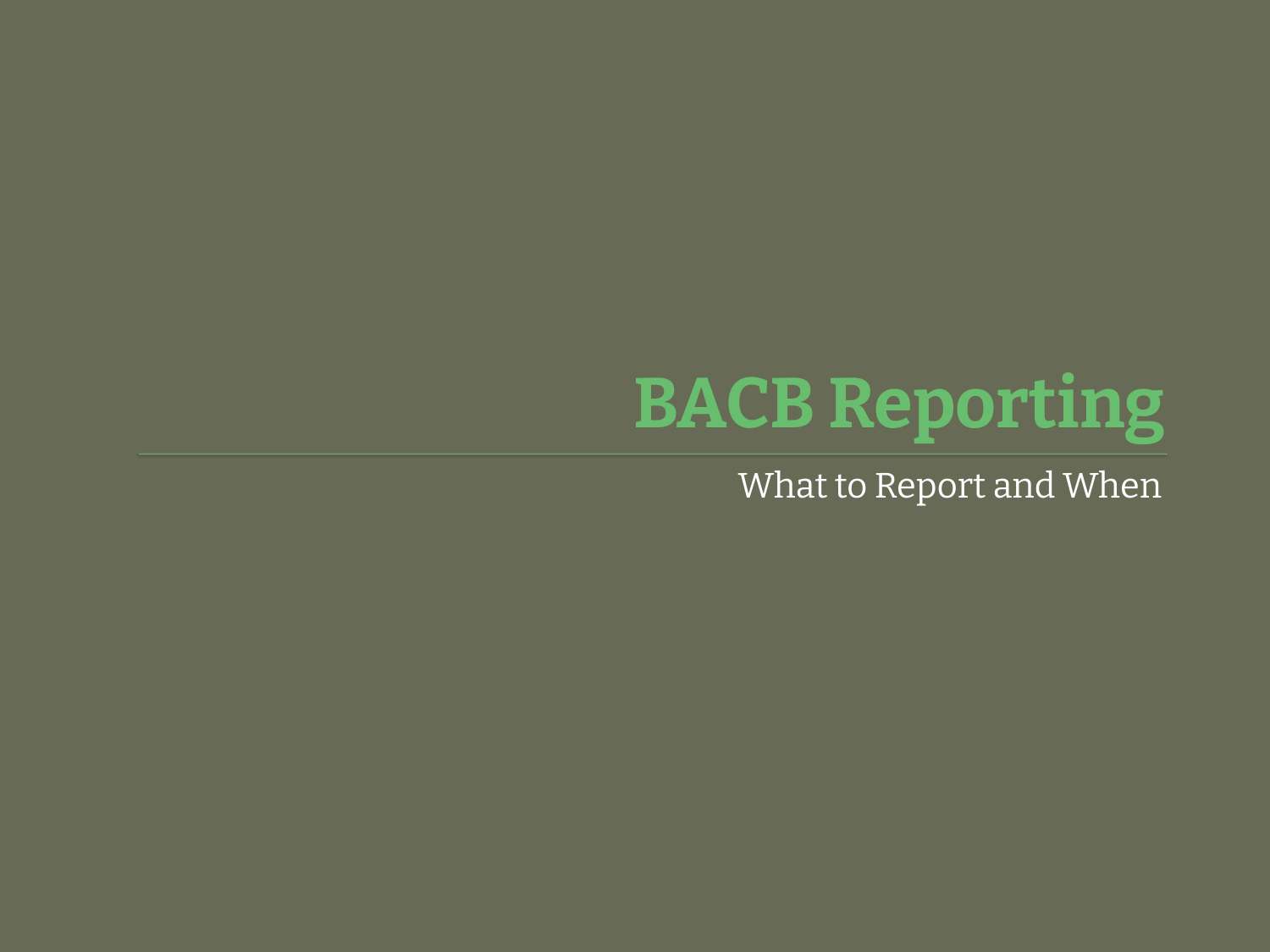

# BACB Reporting
What to Report and When